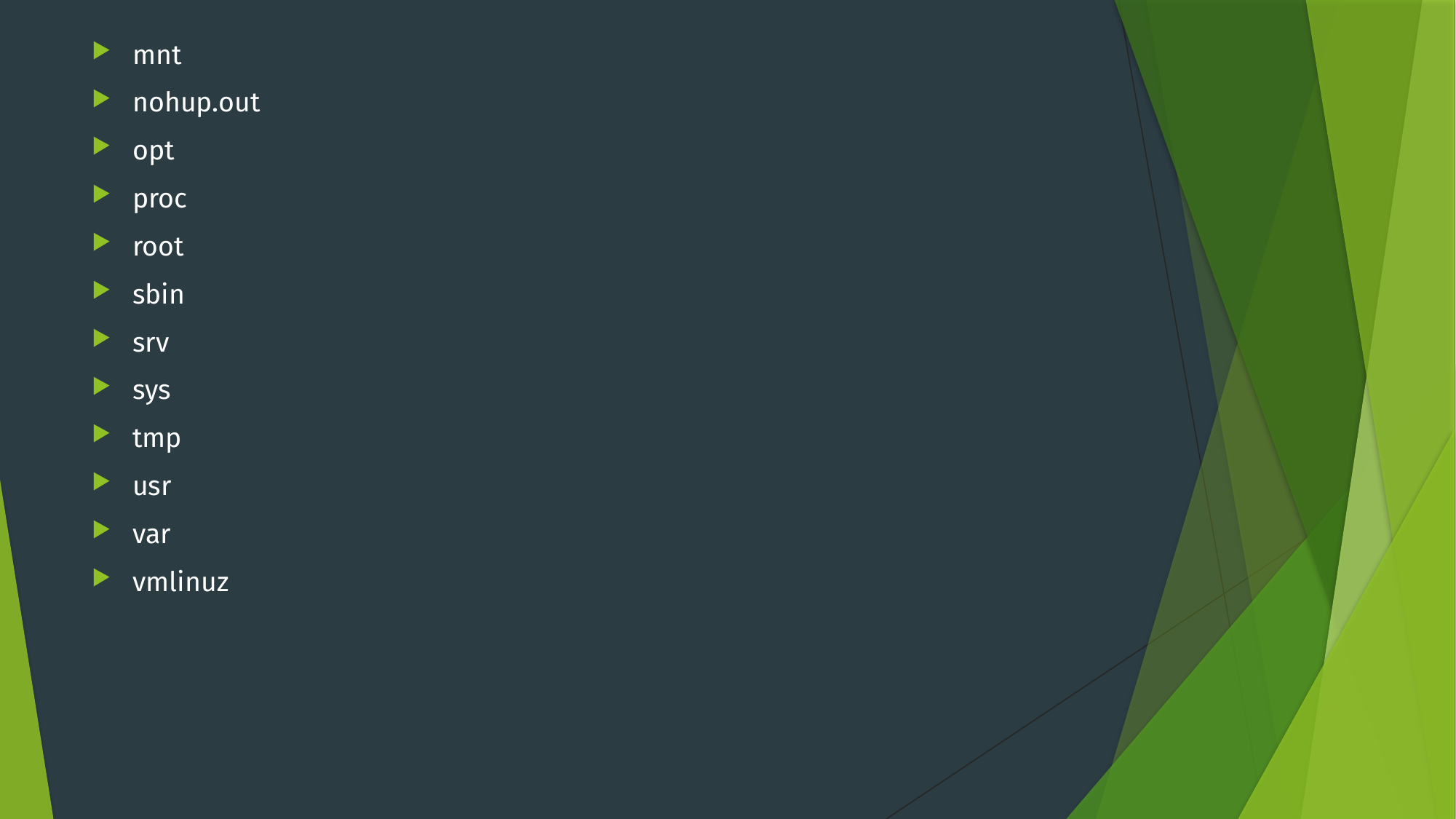

mnt
nohup.out
opt
proc
root
sbin
srv
sys
tmp
usr
var
vmlinuz